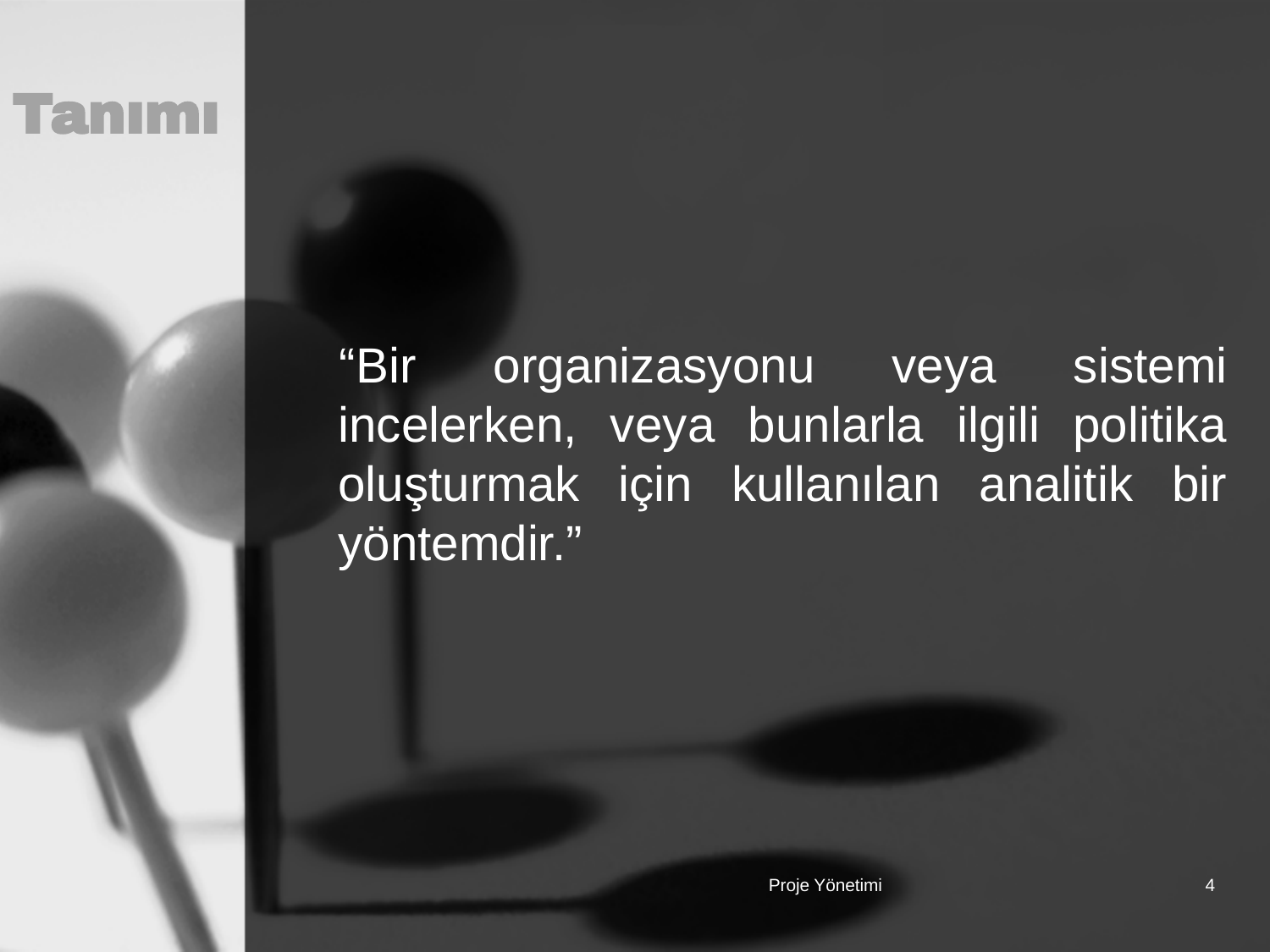

# Tanımı
“Bir organizasyonu veya sistemi incelerken, veya bunlarla ilgili politika oluşturmak için kullanılan analitik bir yöntemdir.”
Proje Yönetimi
4